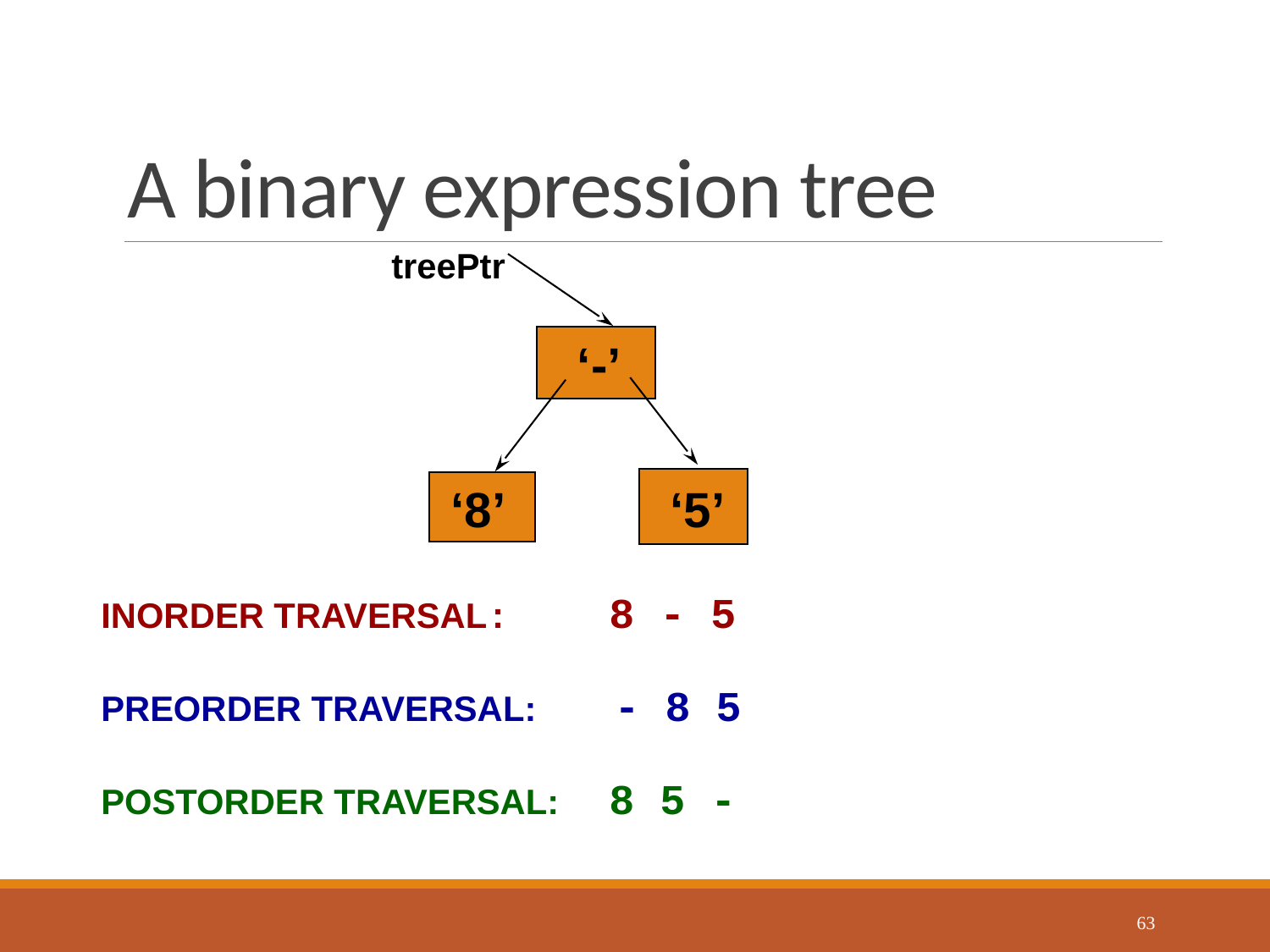

# A binary expression tree
treePtr

  ‘-’

‘8’
 ‘5’
INORDER TRAVERSAL:   	8 - 5

PREORDER TRAVERSAL:        - 8 5

POSTORDER TRAVERSAL: 	8 5 -

63